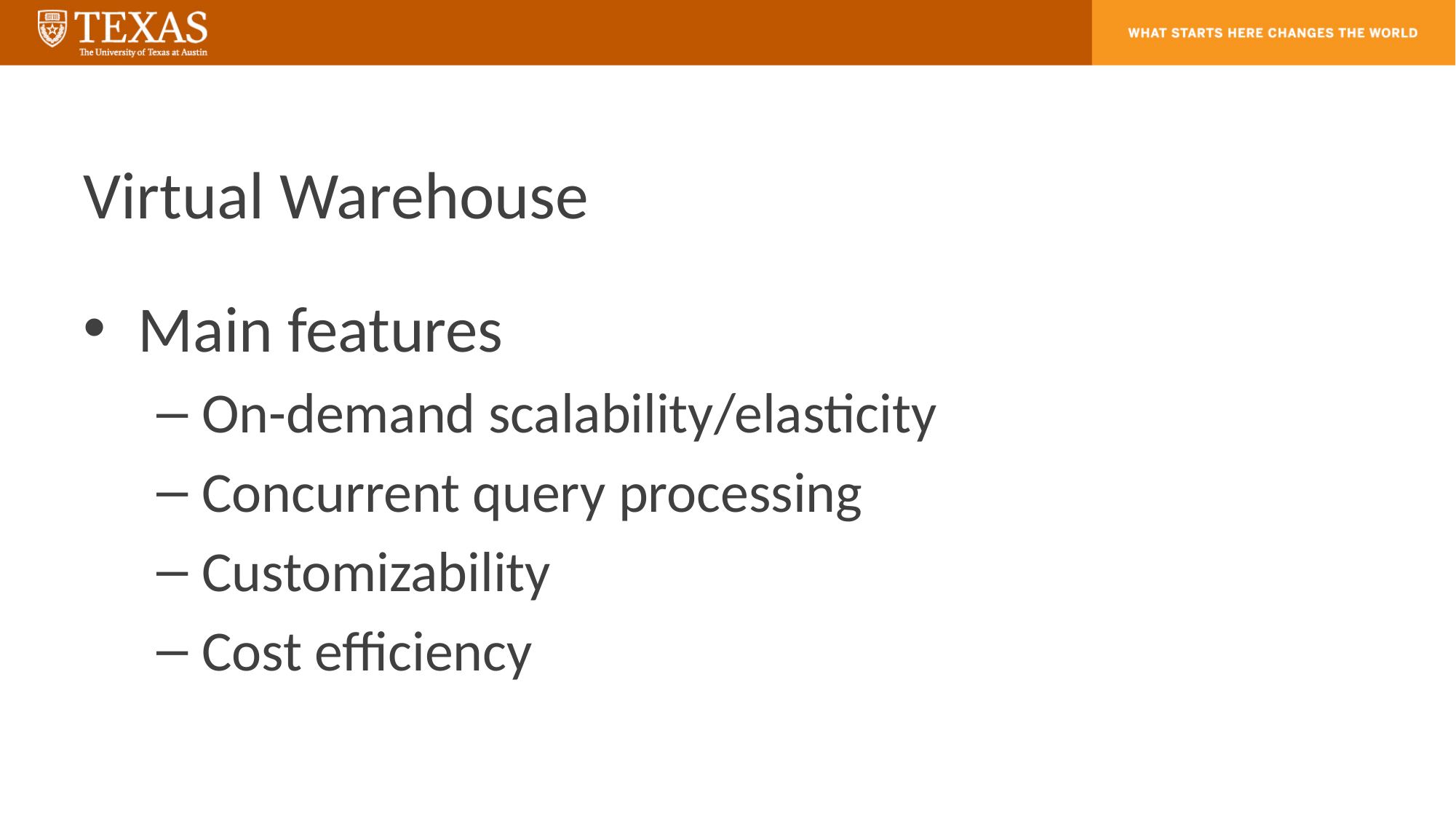

# Virtual Warehouse
Main features
On-demand scalability/elasticity
Concurrent query processing
Customizability
Cost efficiency